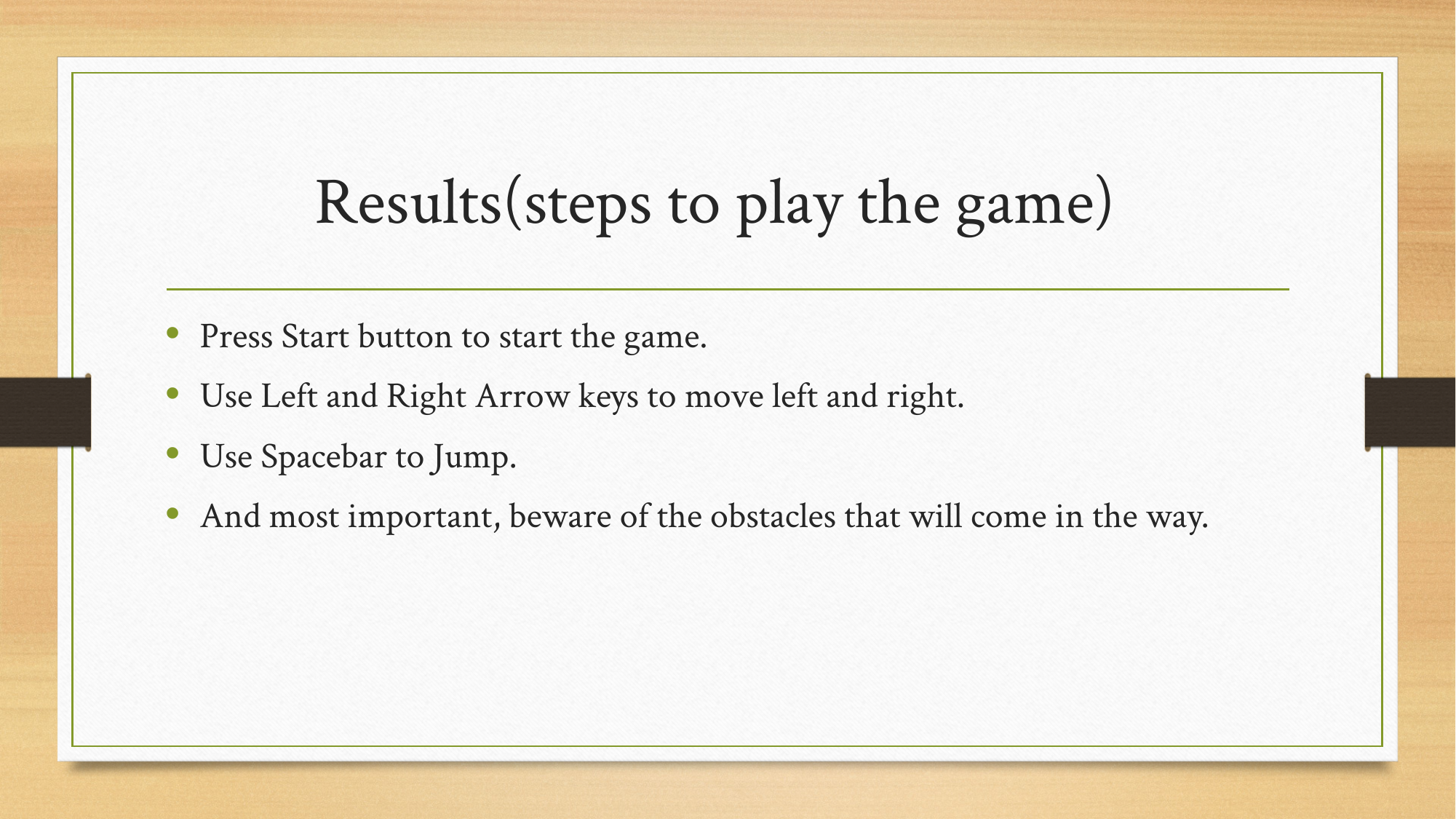

# Results(steps to play the game)
Press Start button to start the game.
Use Left and Right Arrow keys to move left and right.
Use Spacebar to Jump.
And most important, beware of the obstacles that will come in the way.